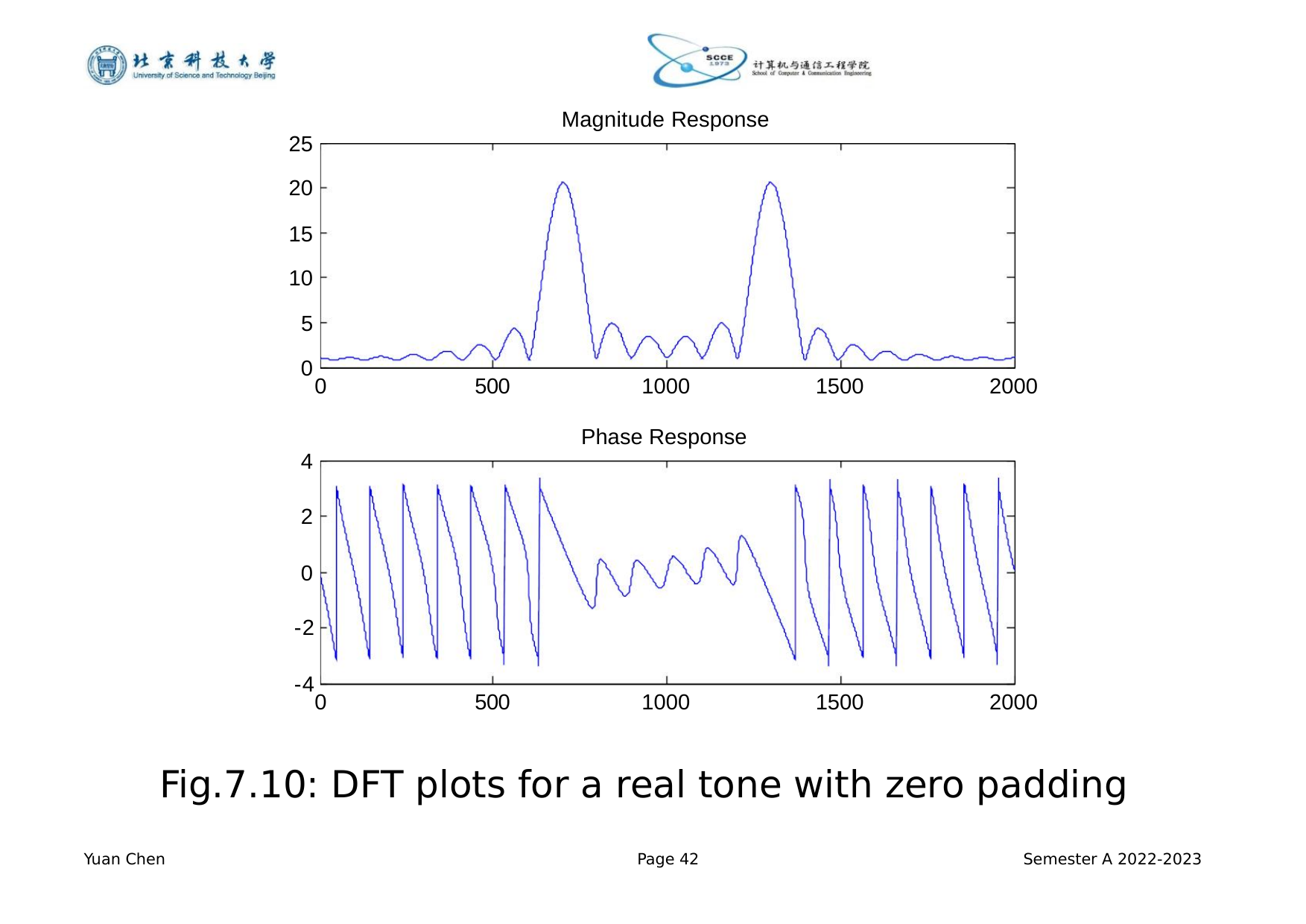

Magnitude Response
25
20
15
10
5

0
0
500
1000
1500
2000
Phase Response
4
2

0
-2
-4
0
500
1000
1500
2000
Fig.7.10: DFT plots for a real tone with zero padding
Yuan Chen
Page 42
Semester A 2022-2023